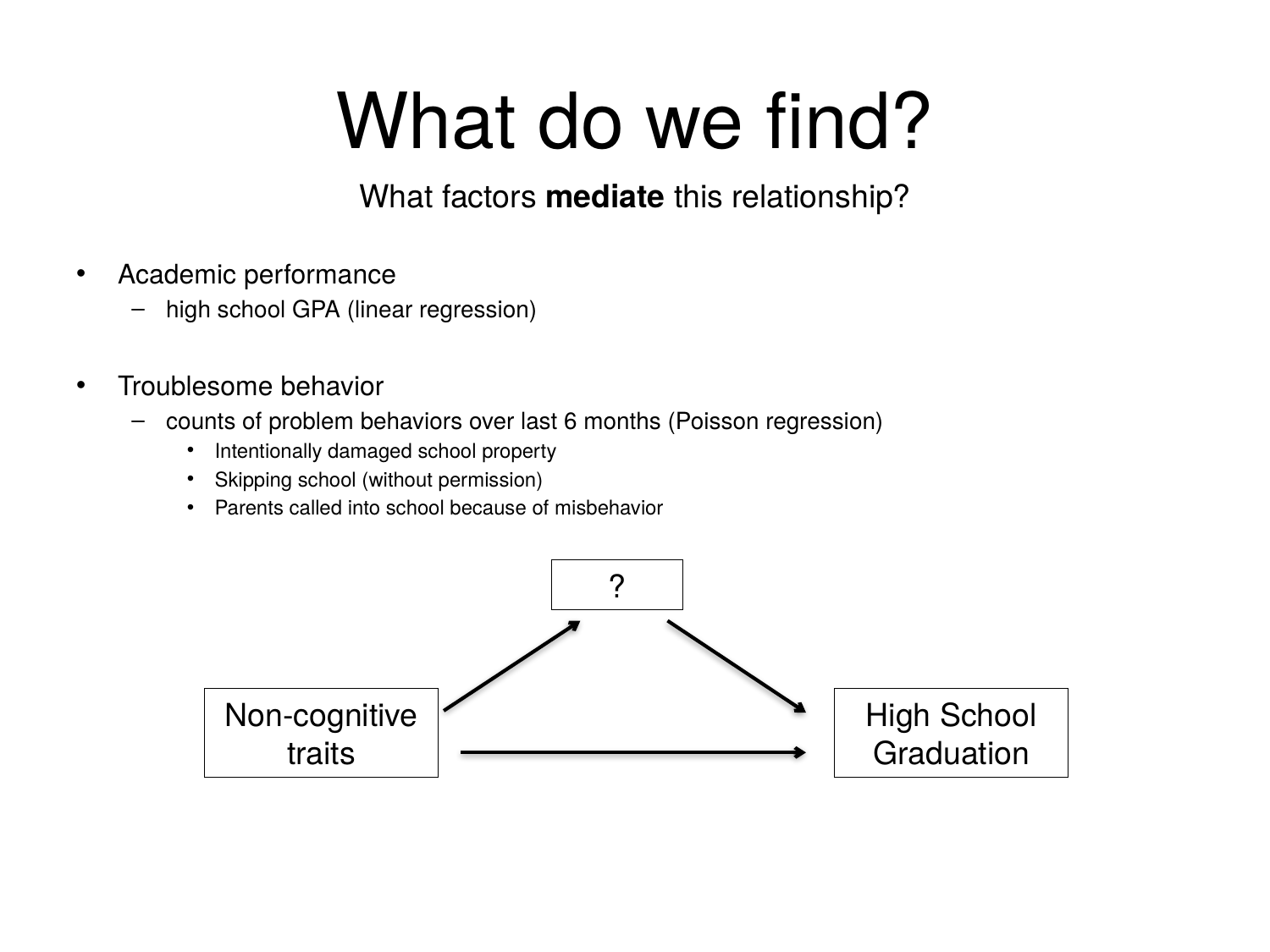

# What do we find?
What factors mediate this relationship?

Academic performance
high school GPA (linear regression)

Troublesome behavior
counts of problem behaviors over last 6 months (Poisson regression)
Intentionally damaged school property
Skipping school (without permission)
Parents called into school because of misbehavior

?
Non-cognitive traits
High School Graduation